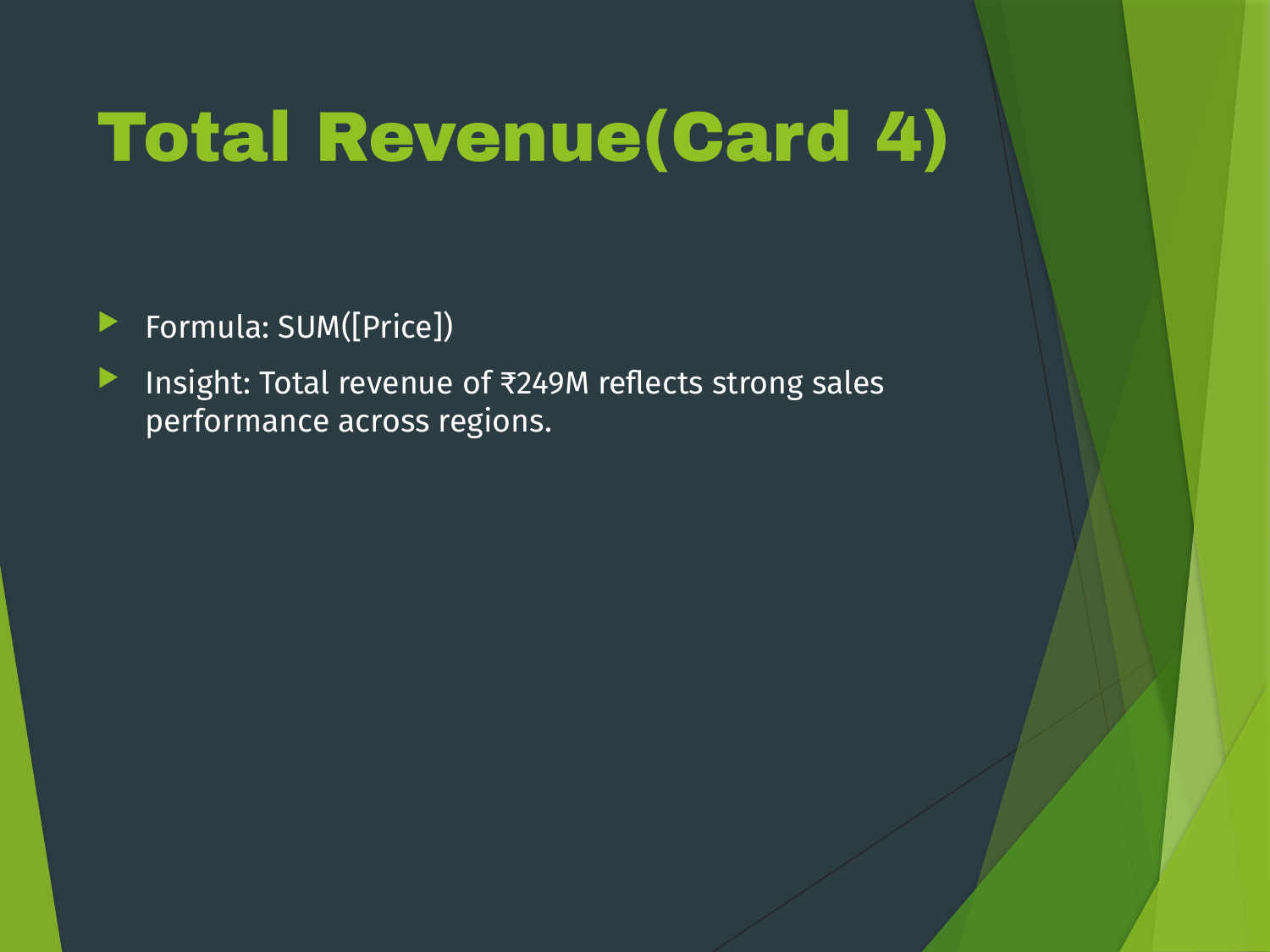

# Total Revenue(Card 4)
Formula: SUM([Price])
Insight: Total revenue of ₹249M reflects strong sales performance across regions.